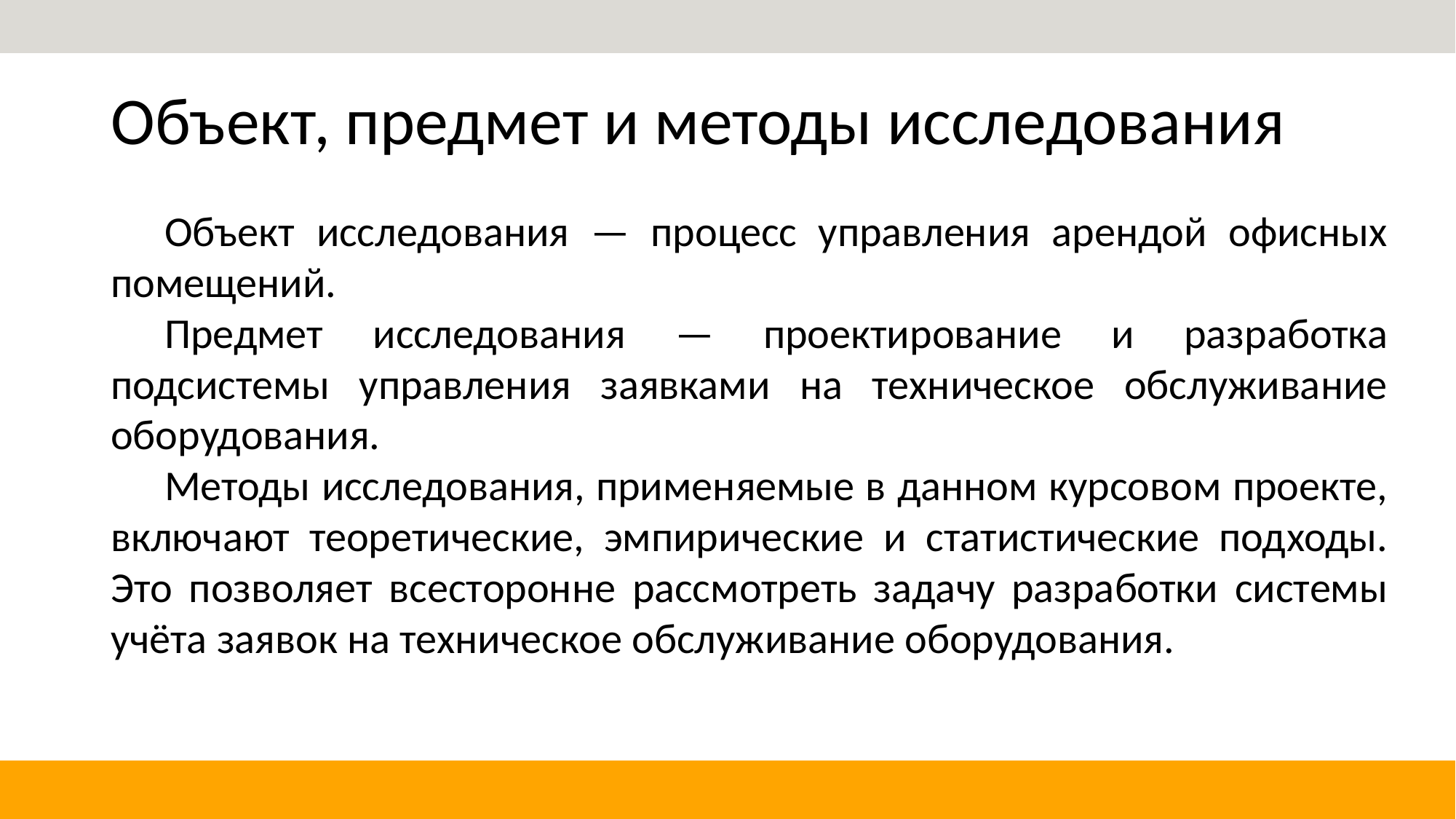

# Объект, предмет и методы исследования
Объект исследования — процесс управления арендой офисных помещений.
Предмет исследования — проектирование и разработка подсистемы управления заявками на техническое обслуживание оборудования.
Методы исследования, применяемые в данном курсовом проекте, включают теоретические, эмпирические и статистические подходы. Это позволяет всесторонне рассмотреть задачу разработки системы учёта заявок на техническое обслуживание оборудования.